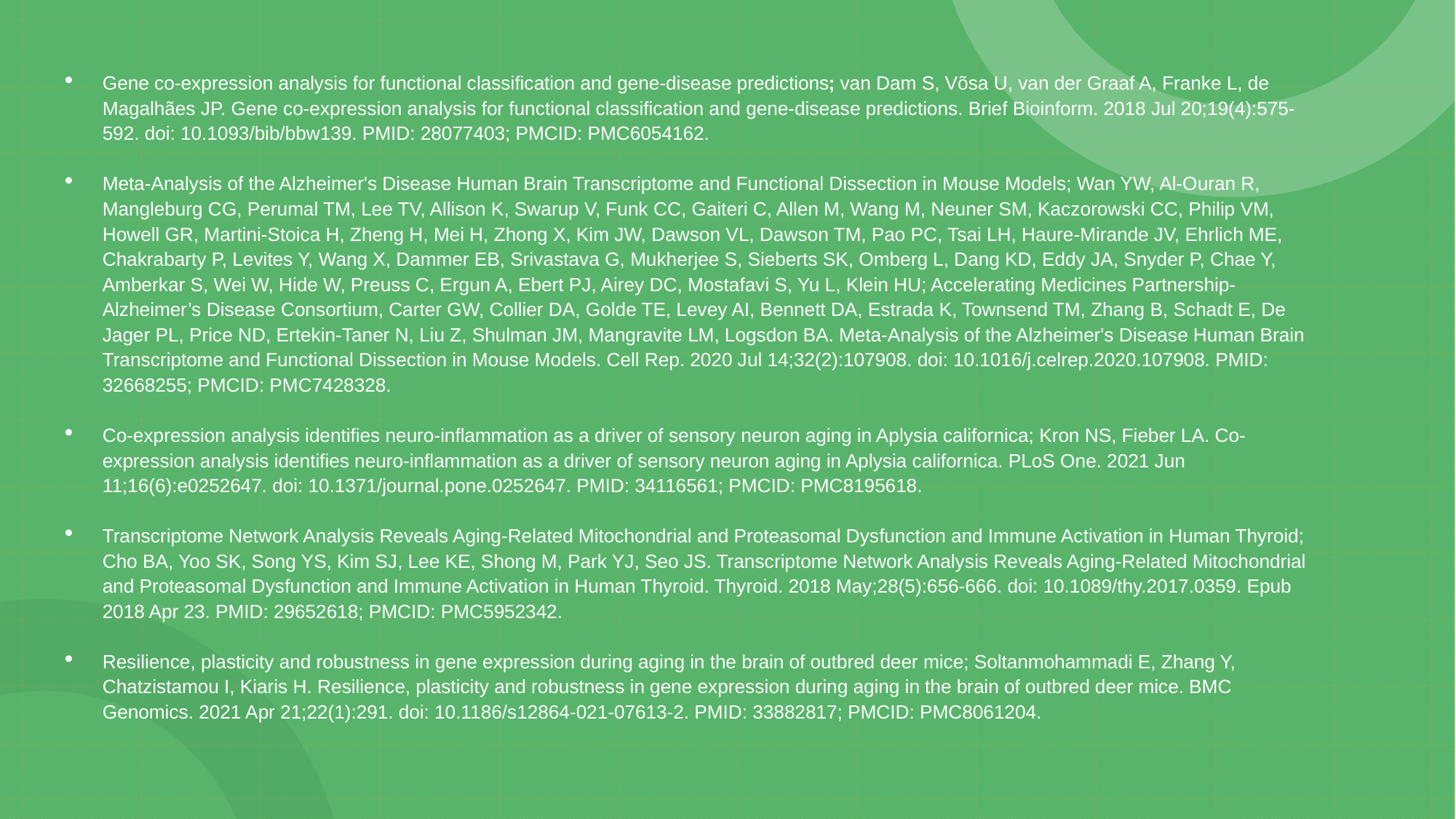

Gene co-expression analysis for functional classification and gene-disease predictions; van Dam S, Võsa U, van der Graaf A, Franke L, de Magalhães JP. Gene co-expression analysis for functional classification and gene-disease predictions. Brief Bioinform. 2018 Jul 20;19(4):575-592. doi: 10.1093/bib/bbw139. PMID: 28077403; PMCID: PMC6054162.

Meta-Analysis of the Alzheimer's Disease Human Brain Transcriptome and Functional Dissection in Mouse Models; Wan YW, Al-Ouran R, Mangleburg CG, Perumal TM, Lee TV, Allison K, Swarup V, Funk CC, Gaiteri C, Allen M, Wang M, Neuner SM, Kaczorowski CC, Philip VM, Howell GR, Martini-Stoica H, Zheng H, Mei H, Zhong X, Kim JW, Dawson VL, Dawson TM, Pao PC, Tsai LH, Haure-Mirande JV, Ehrlich ME, Chakrabarty P, Levites Y, Wang X, Dammer EB, Srivastava G, Mukherjee S, Sieberts SK, Omberg L, Dang KD, Eddy JA, Snyder P, Chae Y, Amberkar S, Wei W, Hide W, Preuss C, Ergun A, Ebert PJ, Airey DC, Mostafavi S, Yu L, Klein HU; Accelerating Medicines Partnership-Alzheimer’s Disease Consortium, Carter GW, Collier DA, Golde TE, Levey AI, Bennett DA, Estrada K, Townsend TM, Zhang B, Schadt E, De Jager PL, Price ND, Ertekin-Taner N, Liu Z, Shulman JM, Mangravite LM, Logsdon BA. Meta-Analysis of the Alzheimer's Disease Human Brain Transcriptome and Functional Dissection in Mouse Models. Cell Rep. 2020 Jul 14;32(2):107908. doi: 10.1016/j.celrep.2020.107908. PMID: 32668255; PMCID: PMC7428328.

Co-expression analysis identifies neuro-inflammation as a driver of sensory neuron aging in Aplysia californica; Kron NS, Fieber LA. Co-expression analysis identifies neuro-inflammation as a driver of sensory neuron aging in Aplysia californica. PLoS One. 2021 Jun 11;16(6):e0252647. doi: 10.1371/journal.pone.0252647. PMID: 34116561; PMCID: PMC8195618.

Transcriptome Network Analysis Reveals Aging-Related Mitochondrial and Proteasomal Dysfunction and Immune Activation in Human Thyroid; Cho BA, Yoo SK, Song YS, Kim SJ, Lee KE, Shong M, Park YJ, Seo JS. Transcriptome Network Analysis Reveals Aging-Related Mitochondrial and Proteasomal Dysfunction and Immune Activation in Human Thyroid. Thyroid. 2018 May;28(5):656-666. doi: 10.1089/thy.2017.0359. Epub 2018 Apr 23. PMID: 29652618; PMCID: PMC5952342.

Resilience, plasticity and robustness in gene expression during aging in the brain of outbred deer mice; Soltanmohammadi E, Zhang Y, Chatzistamou I, Kiaris H. Resilience, plasticity and robustness in gene expression during aging in the brain of outbred deer mice. BMC Genomics. 2021 Apr 21;22(1):291. doi: 10.1186/s12864-021-07613-2. PMID: 33882817; PMCID: PMC8061204.